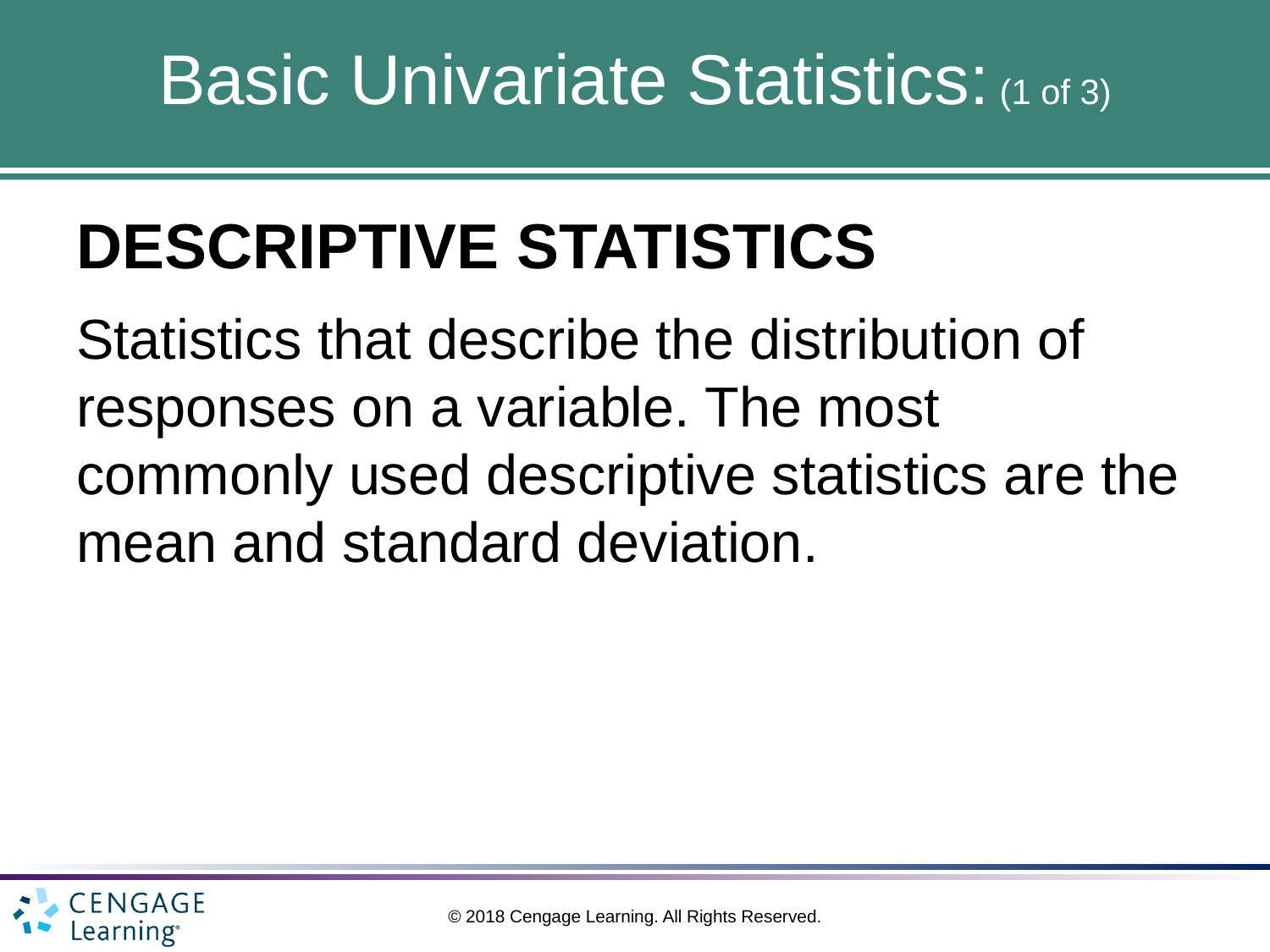

# Basic Univariate Statistics: (1 of 3)
DESCRIPTIVE STATISTICS
Statistics that describe the distribution of responses on a variable. The most commonly used descriptive statistics are the mean and standard deviation.